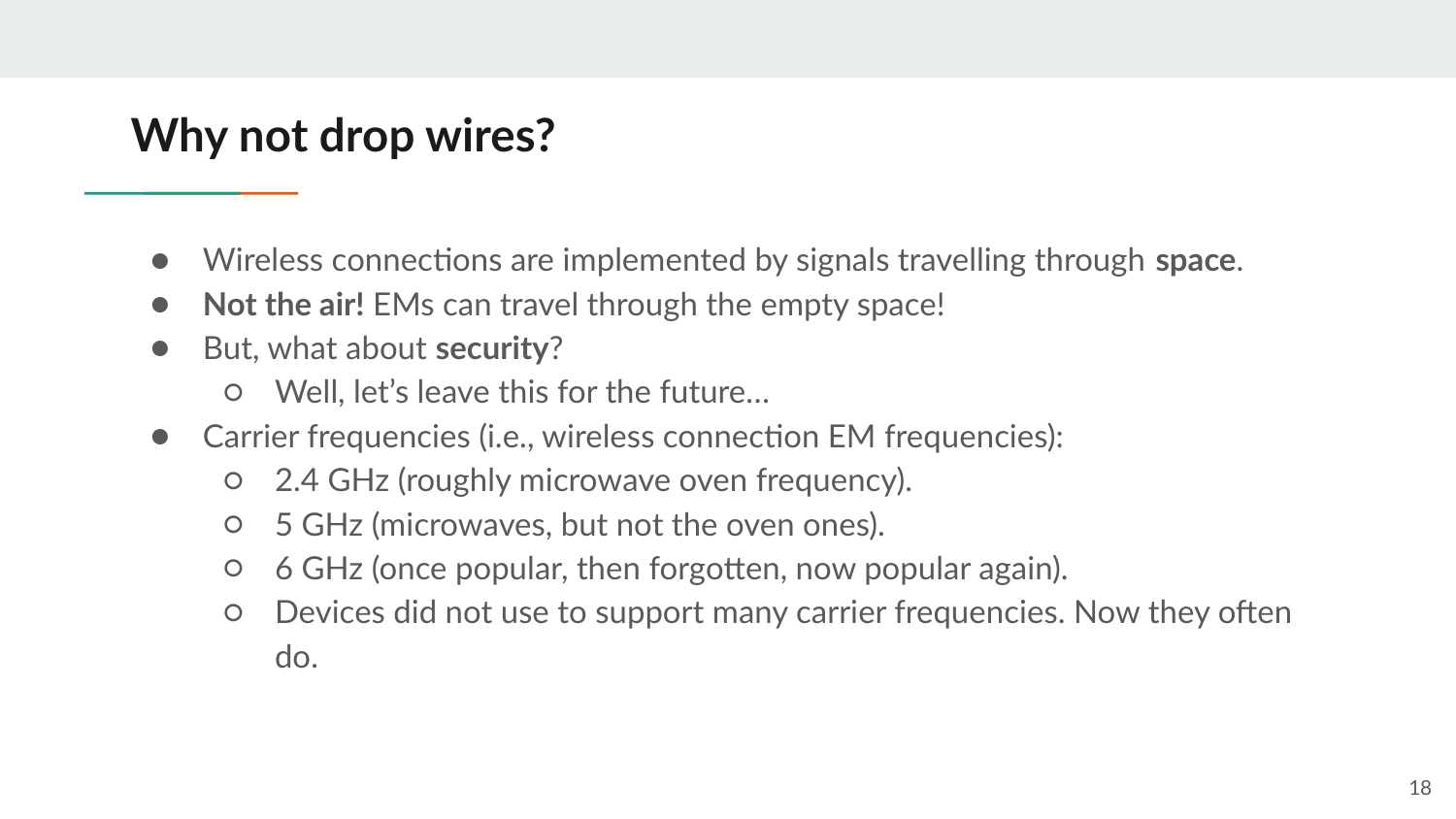

# Why not drop wires?
Wireless connections are implemented by signals travelling through space.
Not the air! EMs can travel through the empty space!
But, what about security?
Well, let’s leave this for the future…
Carrier frequencies (i.e., wireless connection EM frequencies):
2.4 GHz (roughly microwave oven frequency).
5 GHz (microwaves, but not the oven ones).
6 GHz (once popular, then forgotten, now popular again).
Devices did not use to support many carrier frequencies. Now they often do.
18